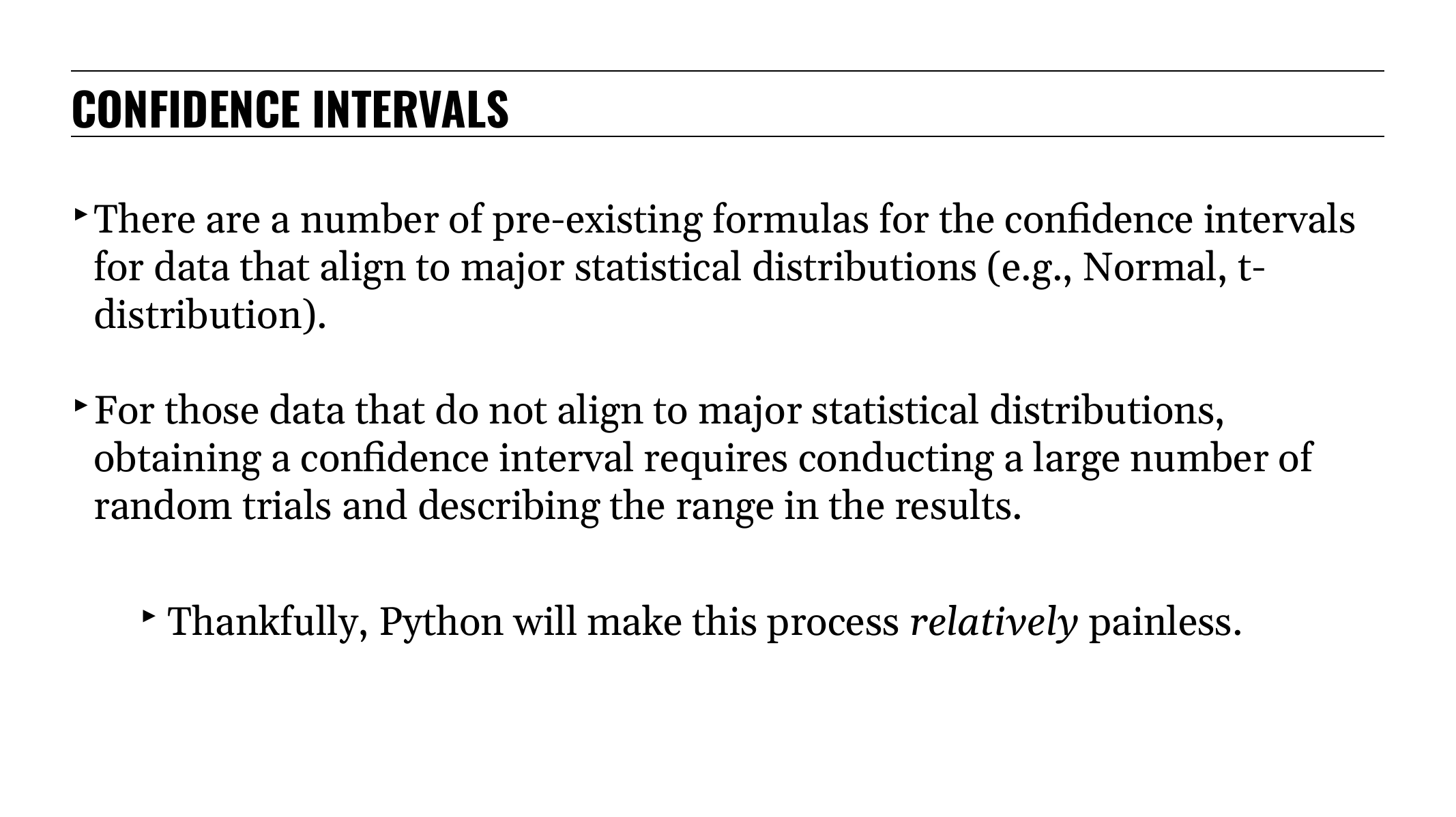

CONFIDENCE INTERVALS

There are a number of pre-existing formulas for the confidence intervals for data that align to major statistical distributions (e.g., Normal, t-distribution).

For those data that do not align to major statistical distributions, obtaining a confidence interval requires conducting a large number of random trials and describing the range in the results.

Thankfully, Python will make this process relatively painless.